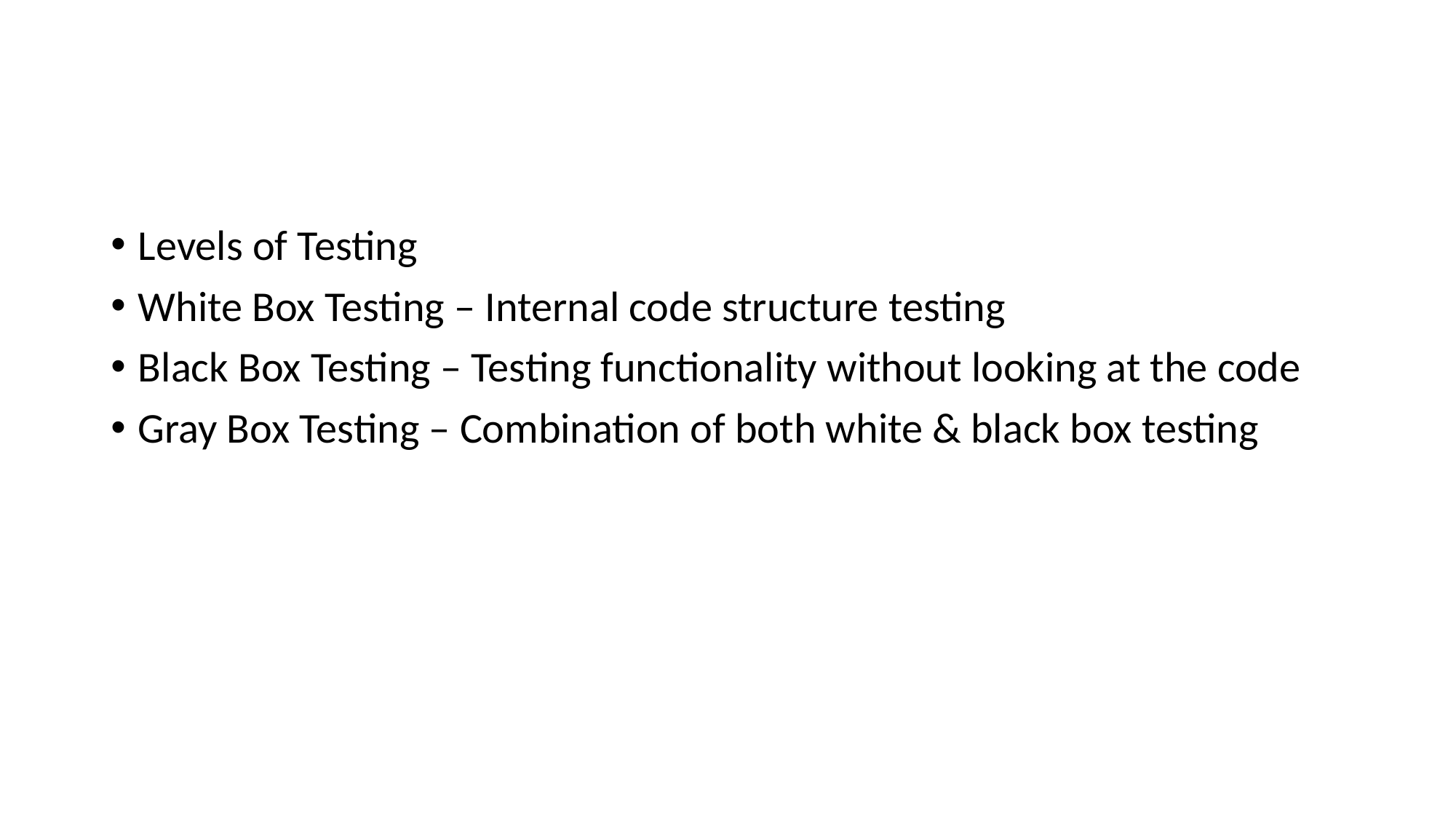

#
Levels of Testing
White Box Testing – Internal code structure testing
Black Box Testing – Testing functionality without looking at the code
Gray Box Testing – Combination of both white & black box testing